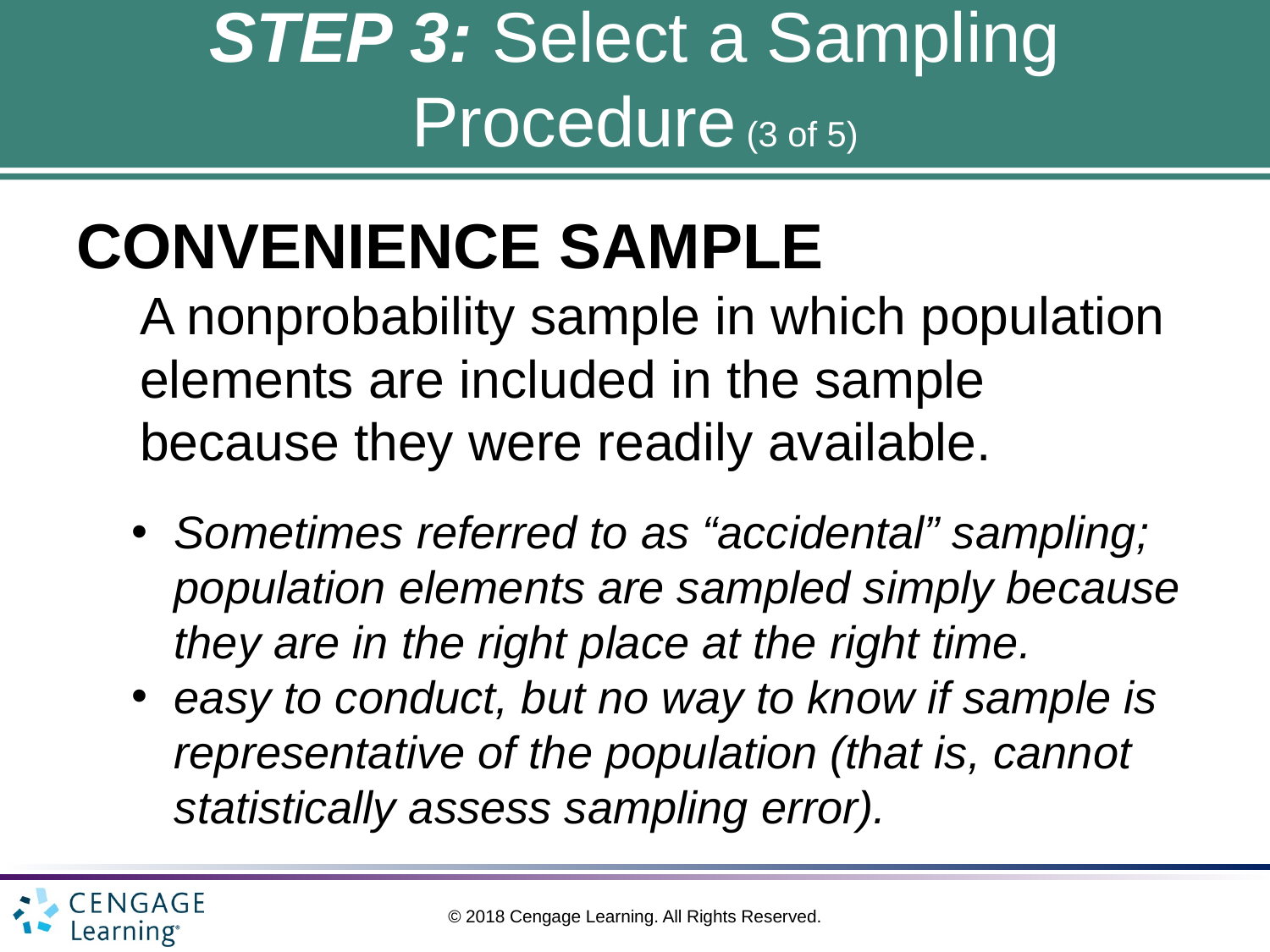

# STEP 3: Select a Sampling Procedure (3 of 5)
CONVENIENCE SAMPLE
A nonprobability sample in which population elements are included in the sample because they were readily available.
Sometimes referred to as “accidental” sampling; population elements are sampled simply because they are in the right place at the right time.
easy to conduct, but no way to know if sample is representative of the population (that is, cannot statistically assess sampling error).